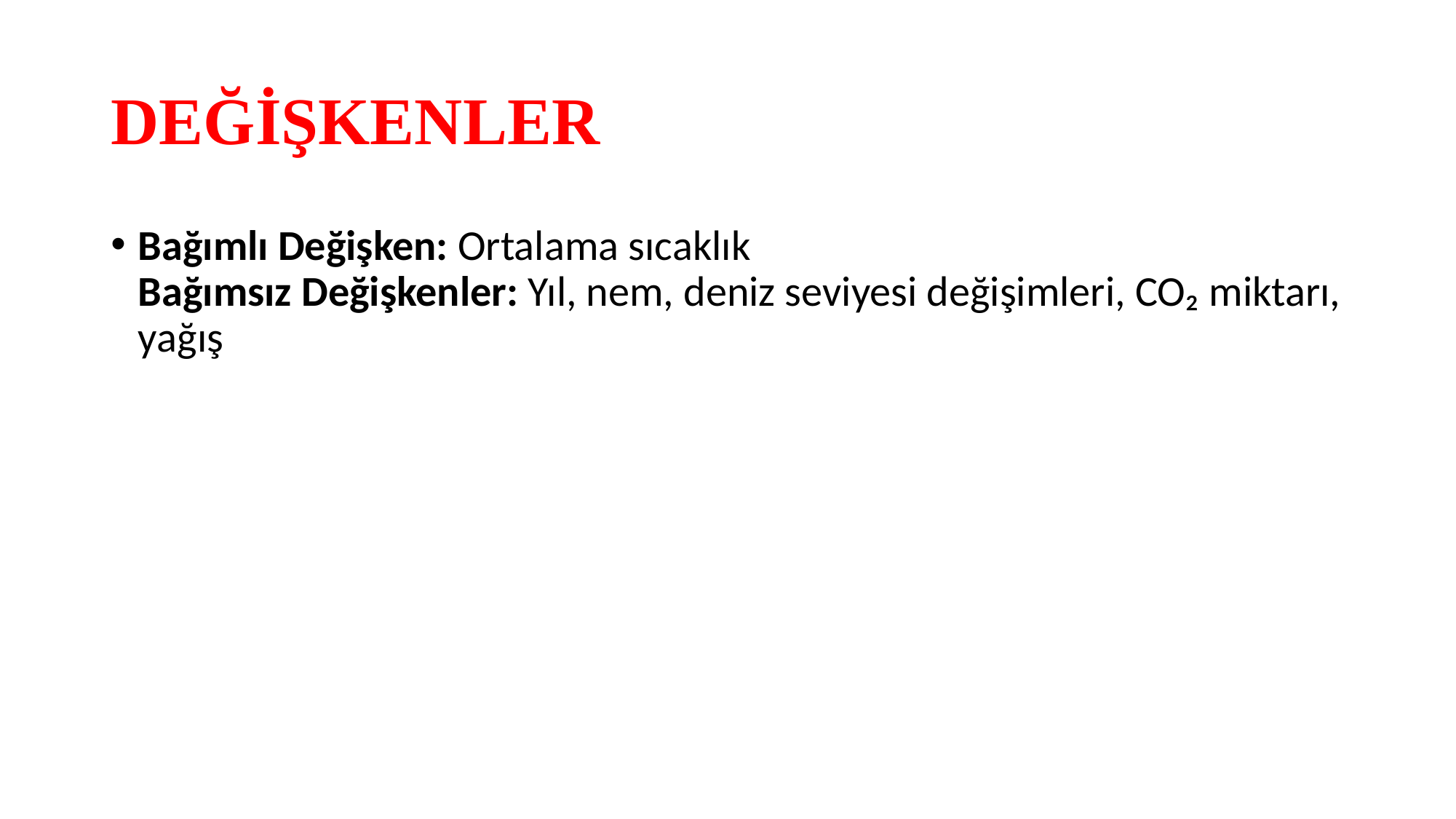

# DEĞİŞKENLER
Bağımlı Değişken: Ortalama sıcaklık
Bağımsız Değişkenler: Yıl, nem, deniz seviyesi değişimleri, CO₂ miktarı, yağış